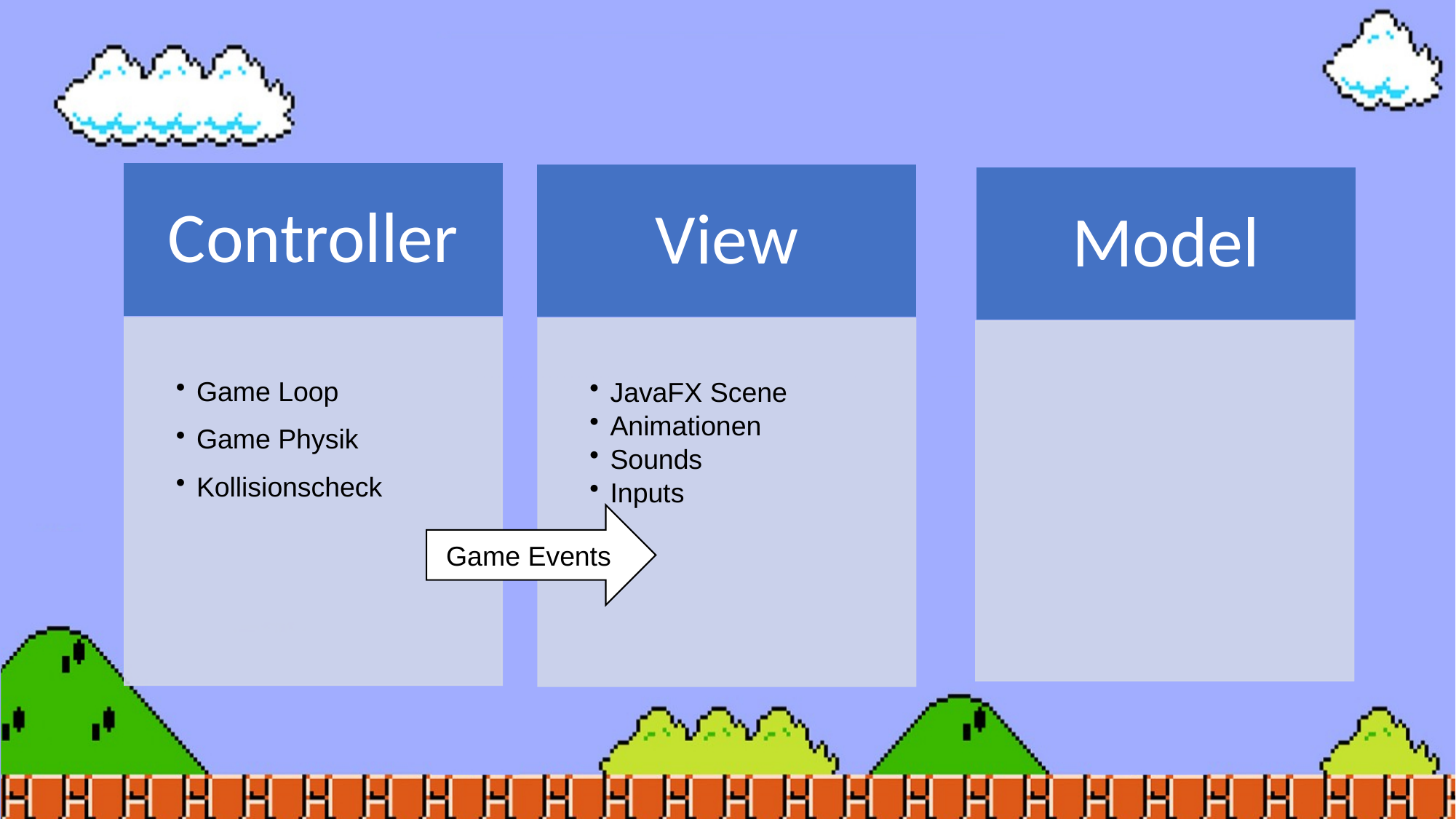

Controller
Game Loop
Game Physik
Kollisionscheck
View
JavaFX Scene
Animationen
Sounds
Inputs
Model

Game Events